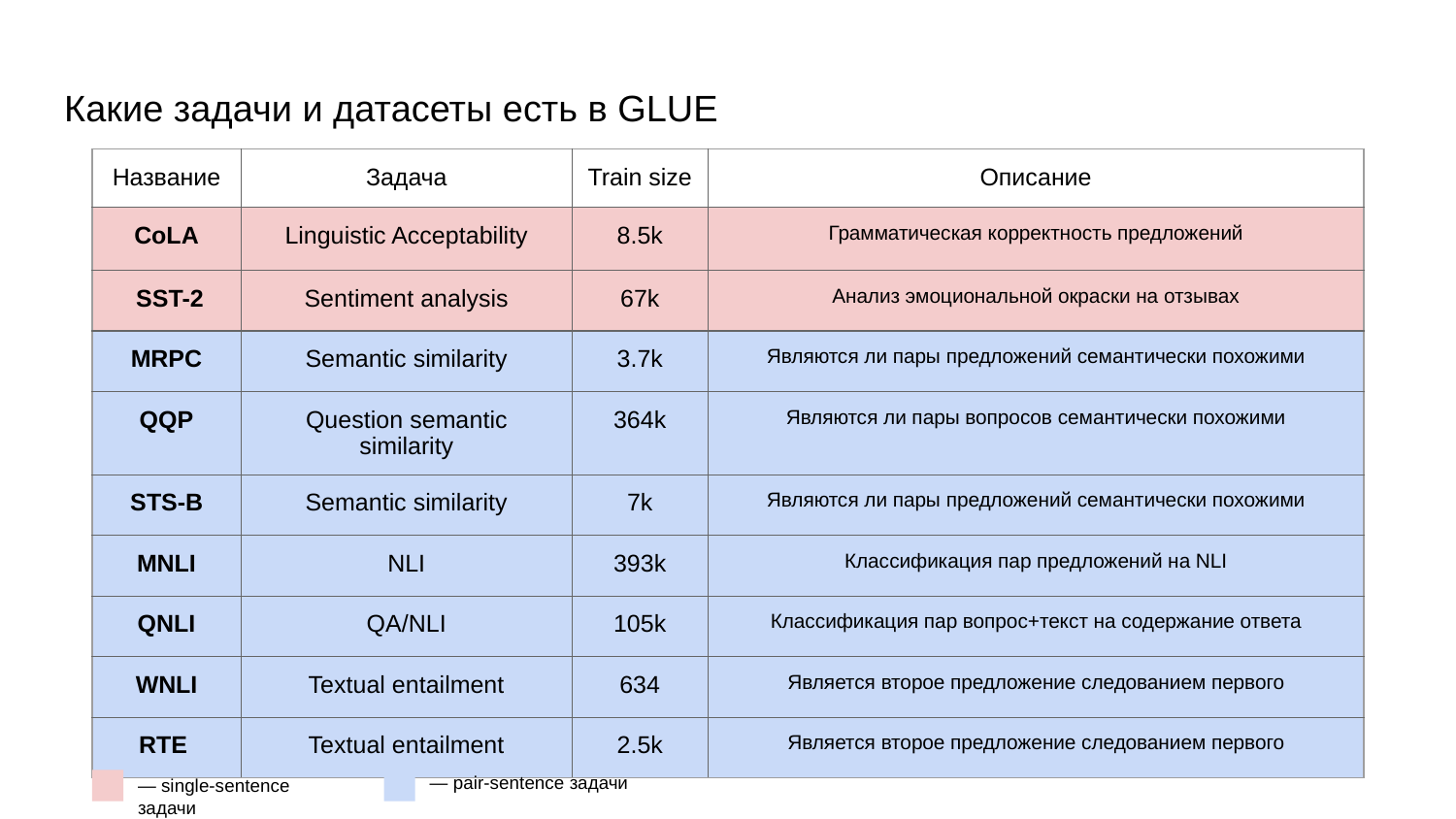

# Какие задачи и датасеты есть в GLUE
| Название | Задача | Train size | Описание |
| --- | --- | --- | --- |
| CoLA | Linguistic Acceptability | 8.5k | Грамматическая корректность предложений |
| SST-2 | Sentiment analysis | 67k | Анализ эмоциональной окраски на отзывах |
| MRPC | Semantic similarity | 3.7k | Являются ли пары предложений семантически похожими |
| QQP | Question semantic similarity | 364k | Являются ли пары вопросов семантически похожими |
| STS-B | Semantic similarity | 7k | Являются ли пары предложений семантически похожими |
| MNLI | NLI | 393k | Классификация пар предложений на NLI |
| QNLI | QA/NLI | 105k | Классификация пар вопрос+текст на содержание ответа |
| WNLI | Textual entailment | 634 | Является второе предложение следованием первого |
| RTE | Textual entailment | 2.5k | Является второе предложение следованием первого |
— single-sentence задачи
— pair-sentence задачи